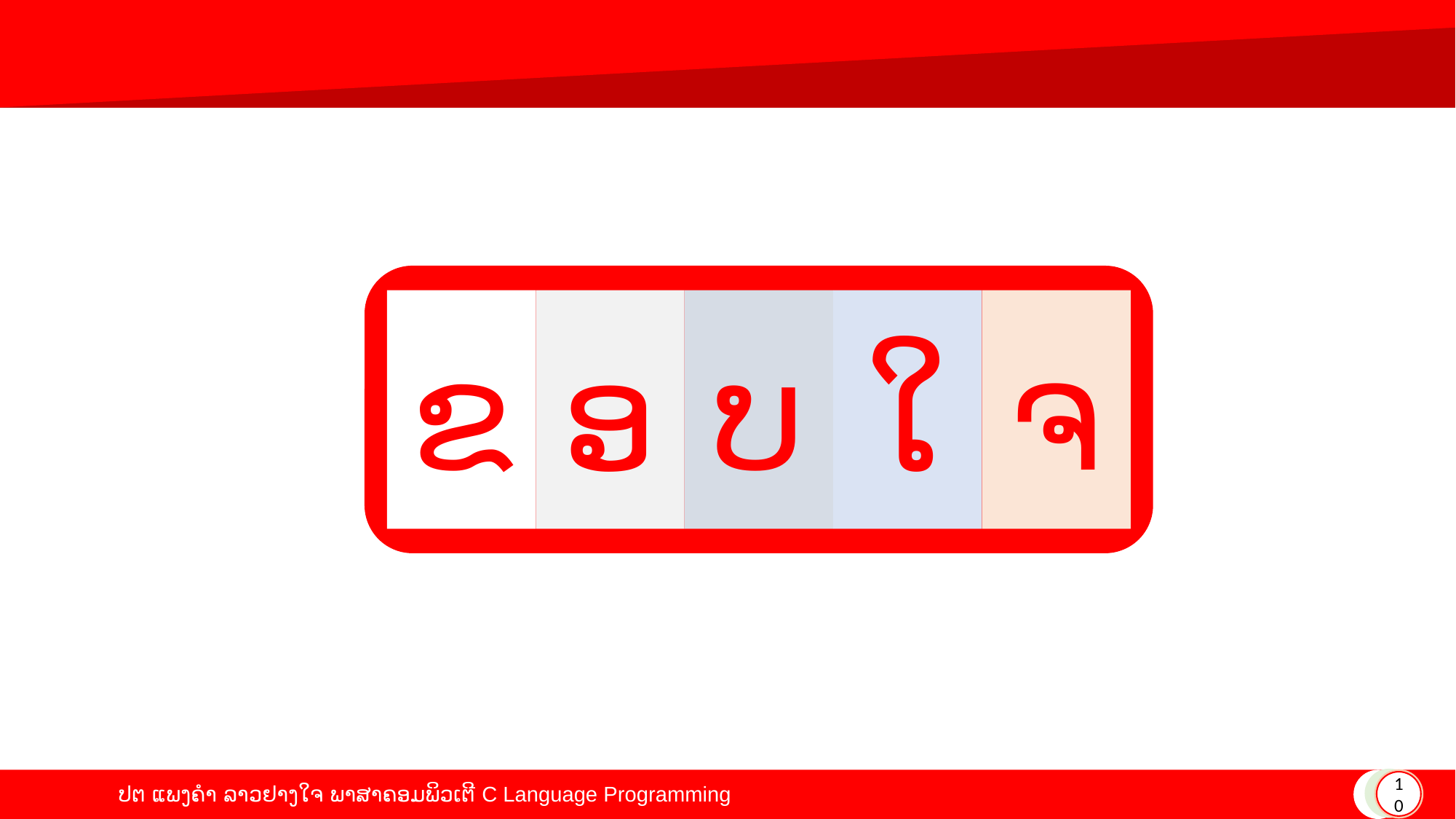

ຂ
ອ
ບ
ໃ
ຈ

10
ປຕ ແພງຄໍາ ລາວຢາງໃຈ ພາສາຄອມພິວເຕີ C Language Programming